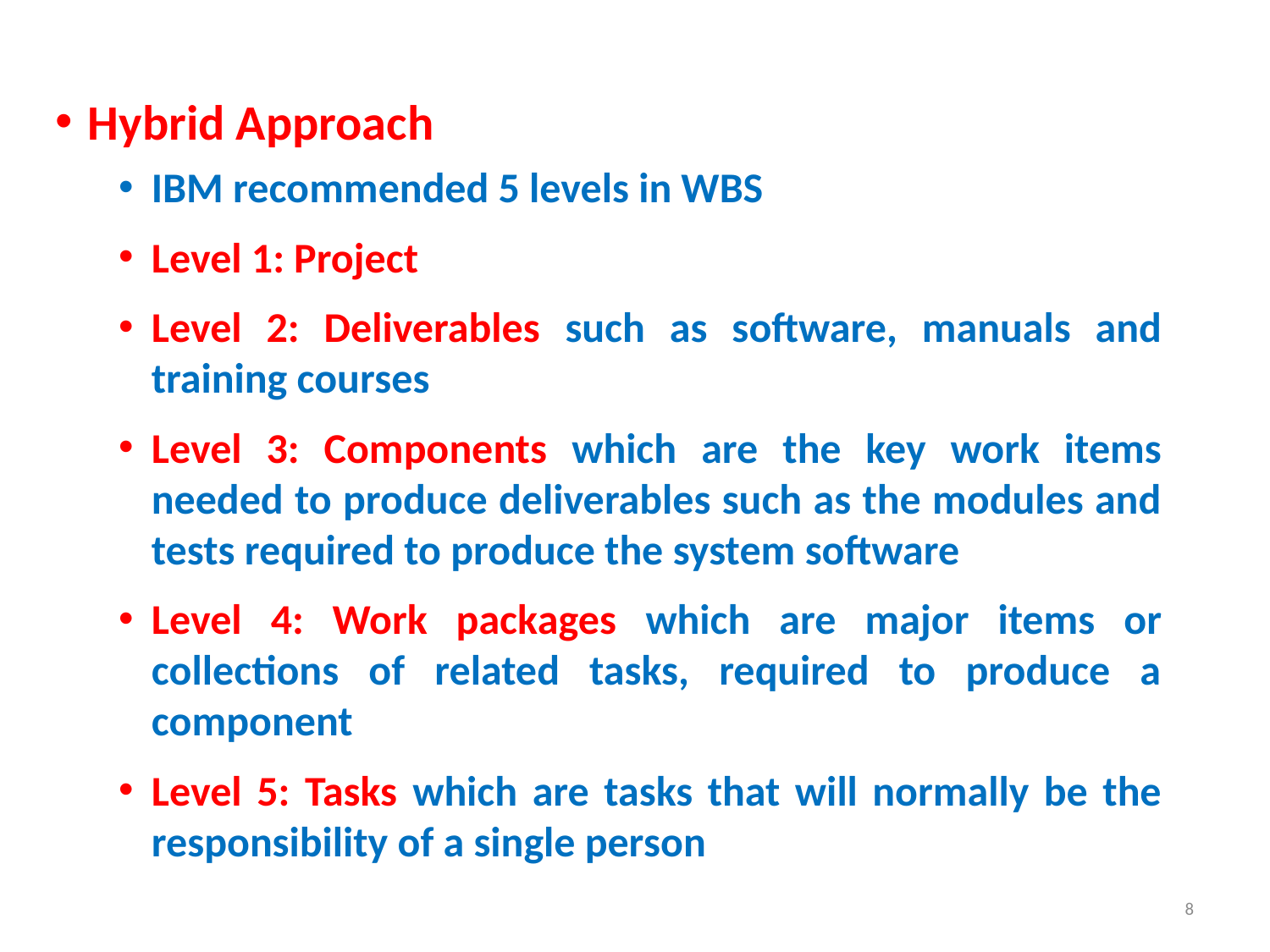

#
Hybrid Approach
IBM recommended 5 levels in WBS
Level 1: Project
Level 2: Deliverables such as software, manuals and training courses
Level 3: Components which are the key work items needed to produce deliverables such as the modules and tests required to produce the system software
Level 4: Work packages which are major items or collections of related tasks, required to produce a component
Level 5: Tasks which are tasks that will normally be the responsibility of a single person

8